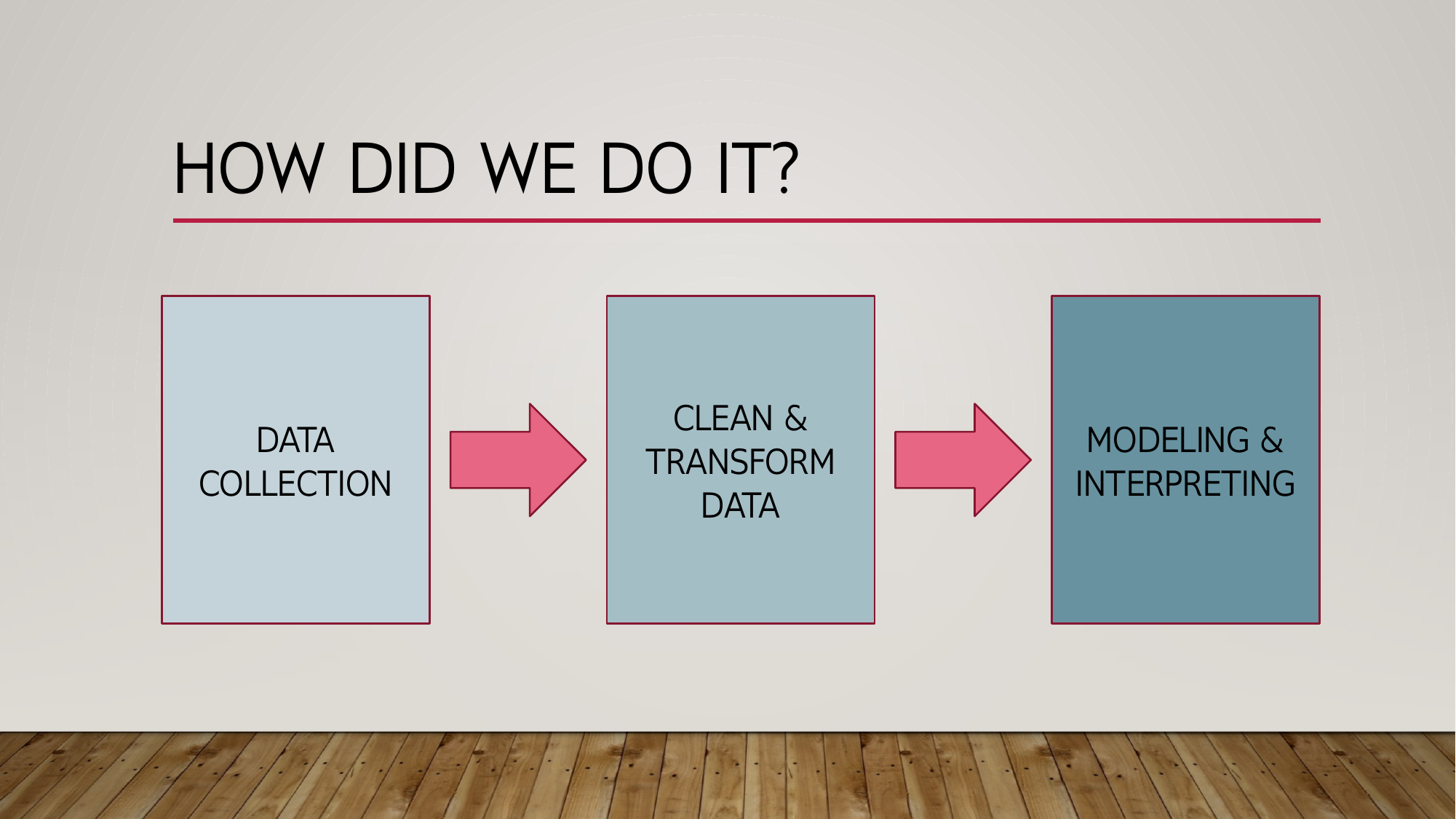

# How did we do it?
DATA COLLECTION
CLEAN & TRANSFORM DATA
MODELING & INTERPRETING